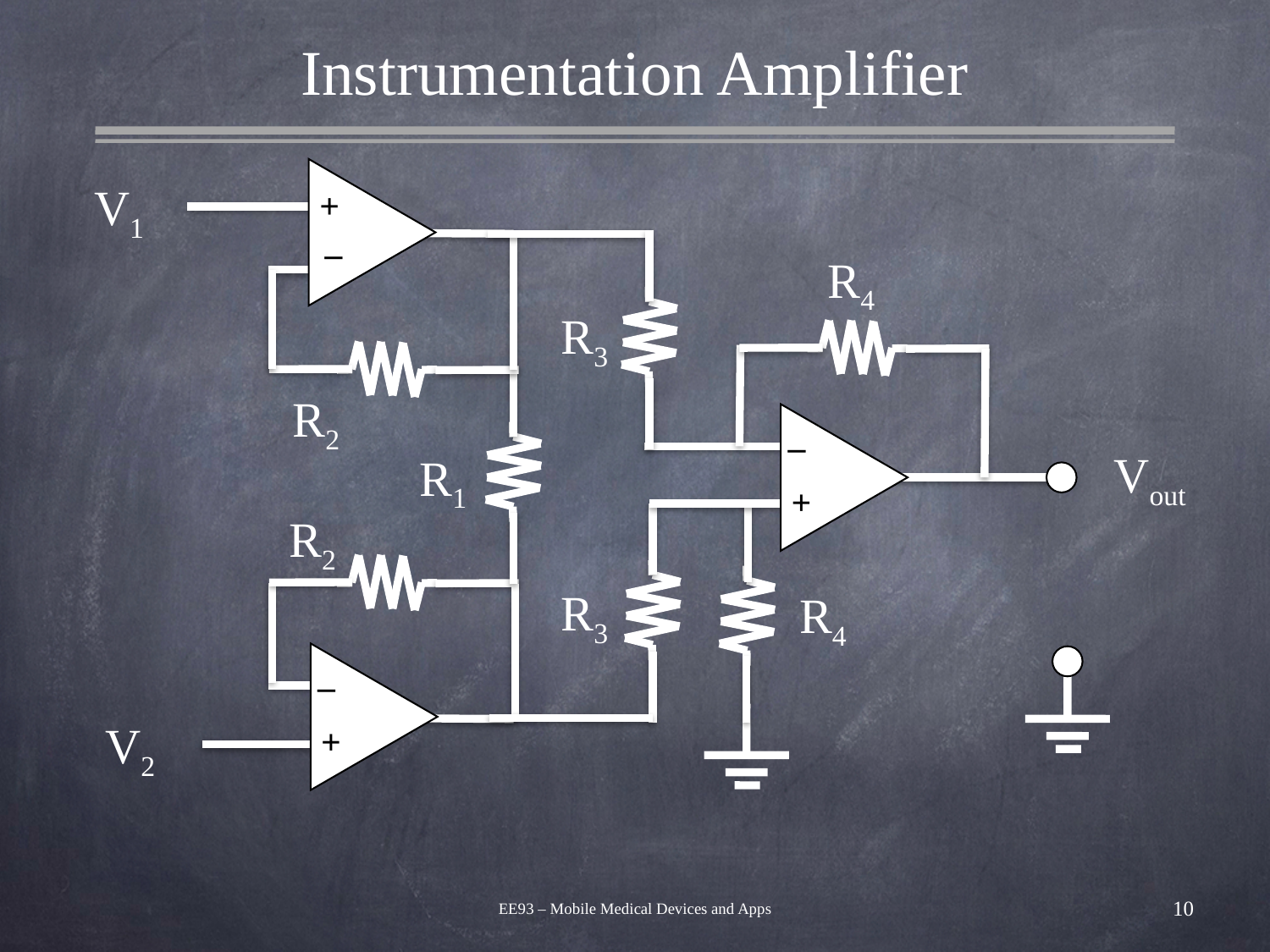

# Instrumentation Amplifier

–
+
V1

–
+
Vout

–
+

V2
R4
R3
R2
R1

R2
R3
R4

EE93 – Mobile Medical Devices and Apps
10